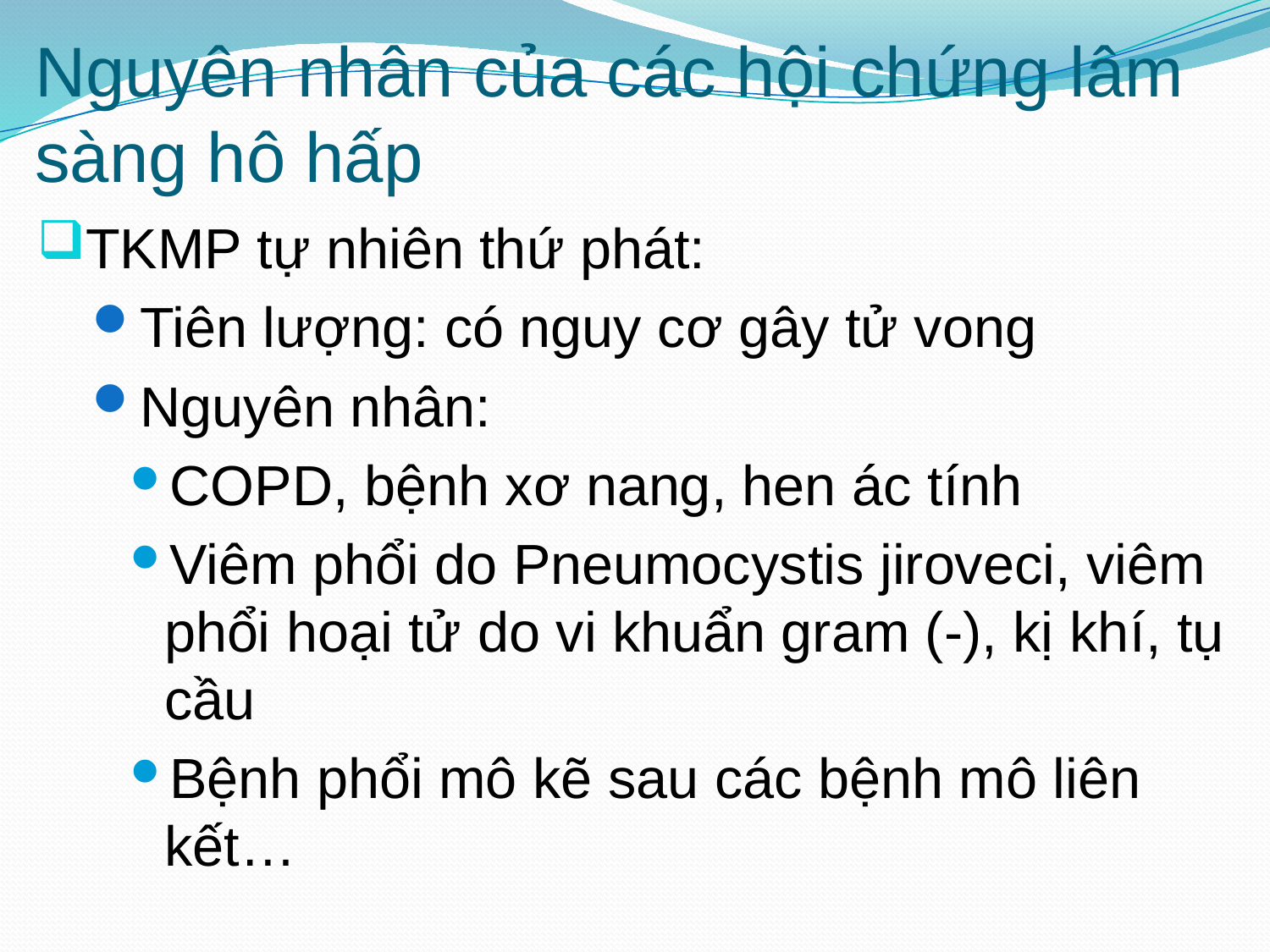

# Nguyên nhân của các hội chứng lâm sàng hô hấp
TKMP tự nhiên thứ phát:
Tiên lượng: có nguy cơ gây tử vong
Nguyên nhân:
COPD, bệnh xơ nang, hen ác tính
Viêm phổi do Pneumocystis jiroveci, viêm phổi hoại tử do vi khuẩn gram (-), kị khí, tụ cầu
Bệnh phổi mô kẽ sau các bệnh mô liên kết…